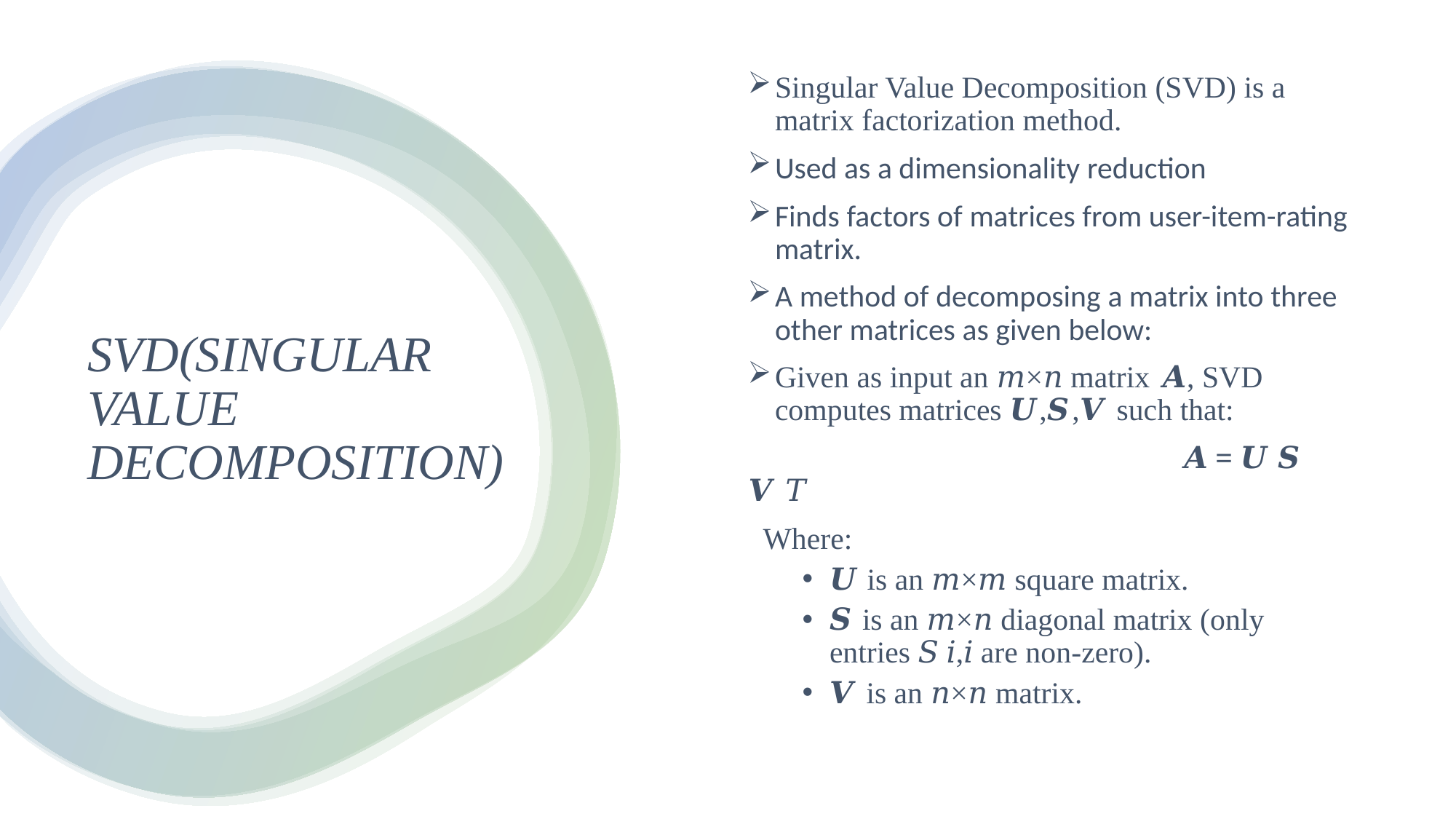

Singular Value Decomposition (SVD) is a matrix factorization method.
Used as a dimensionality reduction
Finds factors of matrices from user-item-rating matrix.
A method of decomposing a matrix into three other matrices as given below:
Given as input an 𝑚×𝑛 matrix 𝑨, SVD computes matrices 𝑼,𝑺,𝑽 such that:
				𝑨 = 𝑼 𝑺 𝑽 𝑇
  Where:
𝑼 is an 𝑚×𝑚 square matrix.
𝑺 is an 𝑚×𝑛 diagonal matrix (only entries 𝑆 𝑖,𝑖 are non-zero).
𝑽 is an 𝑛×𝑛 matrix.
# SVD(SINGULAR VALUE DECOMPOSITION)